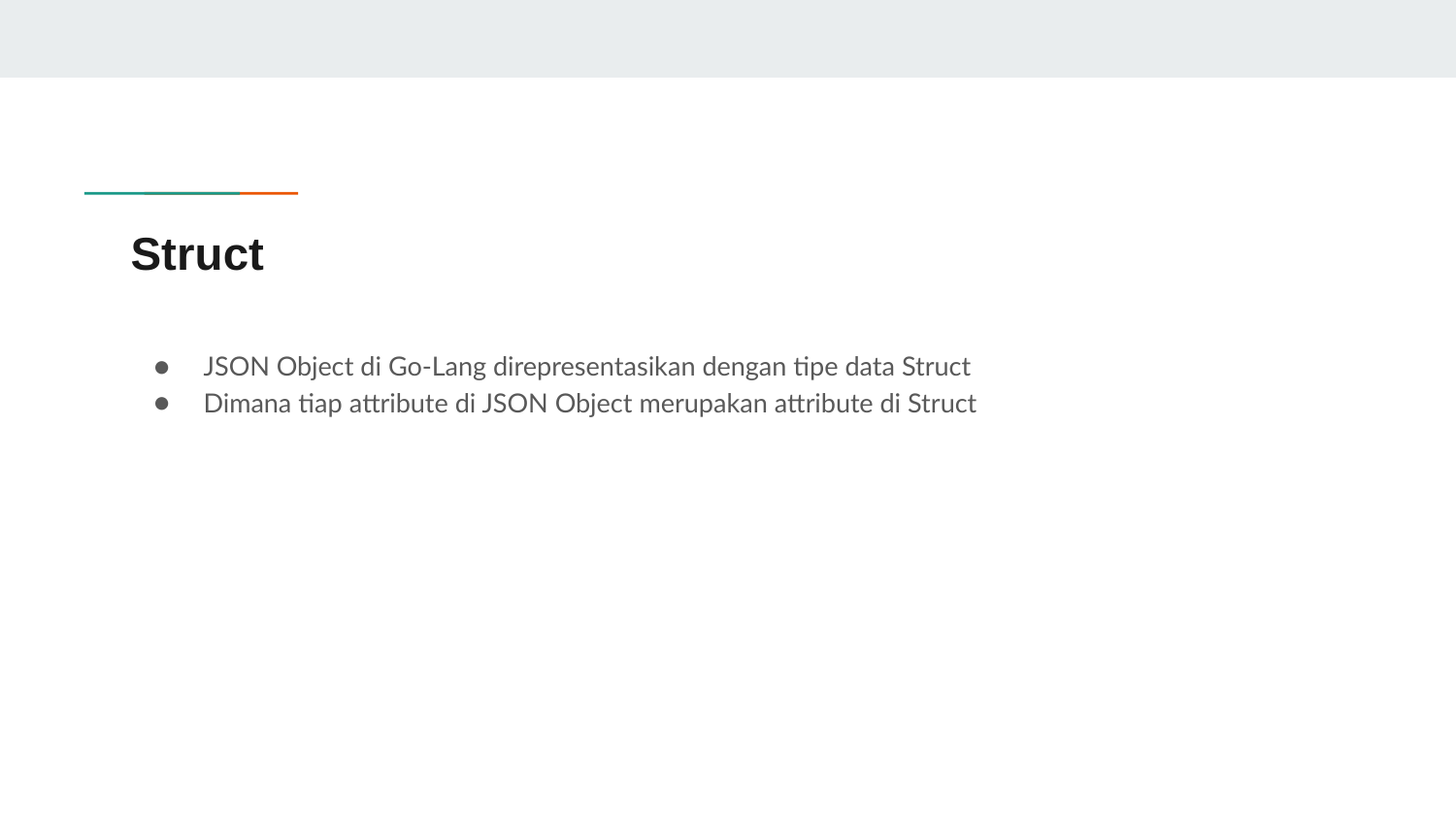

# Struct
JSON Object di Go-Lang direpresentasikan dengan tipe data Struct
Dimana tiap attribute di JSON Object merupakan attribute di Struct